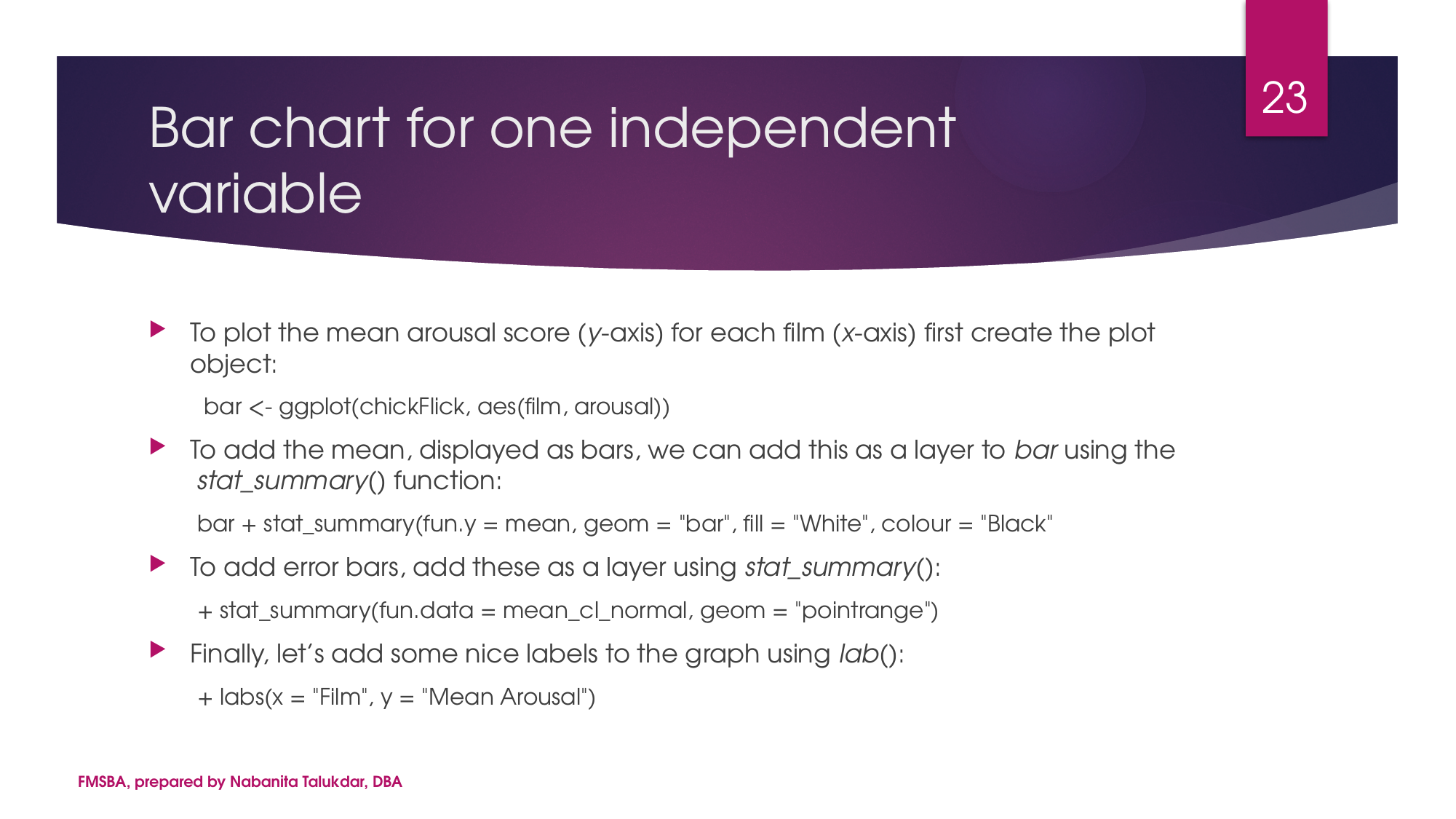

23
# Bar chart for one independent variable
To plot the mean arousal score (y-axis) for each film (x-axis) first create the plot object:
bar <- ggplot(chickFlick, aes(film, arousal))
To add the mean, displayed as bars, we can add this as a layer to bar using the  stat_summary() function:
bar + stat_summary(fun.y = mean, geom = "bar", fill = "White", colour = "Black"
To add error bars, add these as a layer using stat_summary():
+ stat_summary(fun.data = mean_cl_normal, geom = "pointrange")
Finally, let’s add some nice labels to the graph using lab():
+ labs(x = "Film", y = "Mean Arousal")

FMSBA, prepared by Nabanita Talukdar, DBA